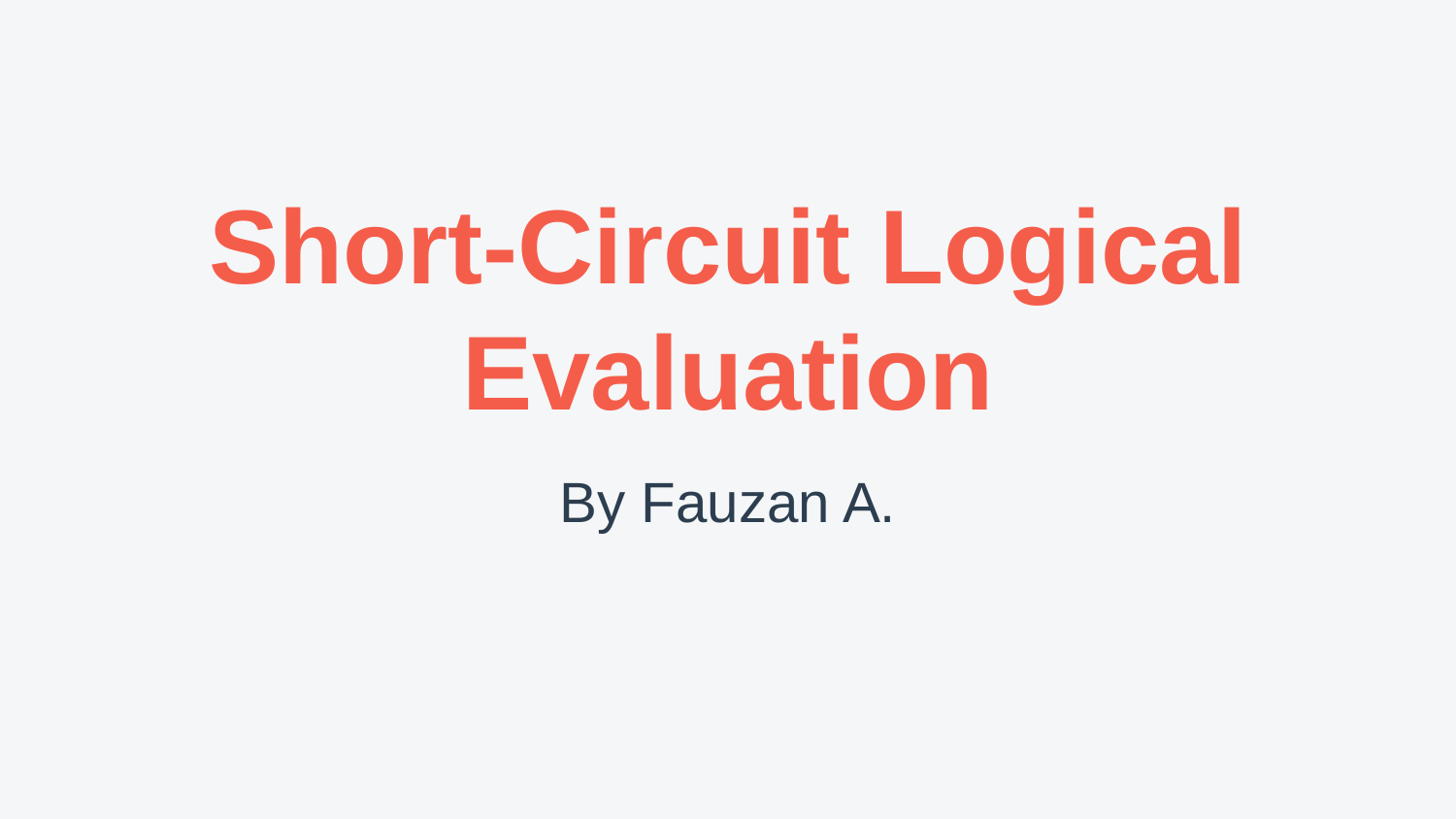

# Short-Circuit Logical Evaluation
By Fauzan A.